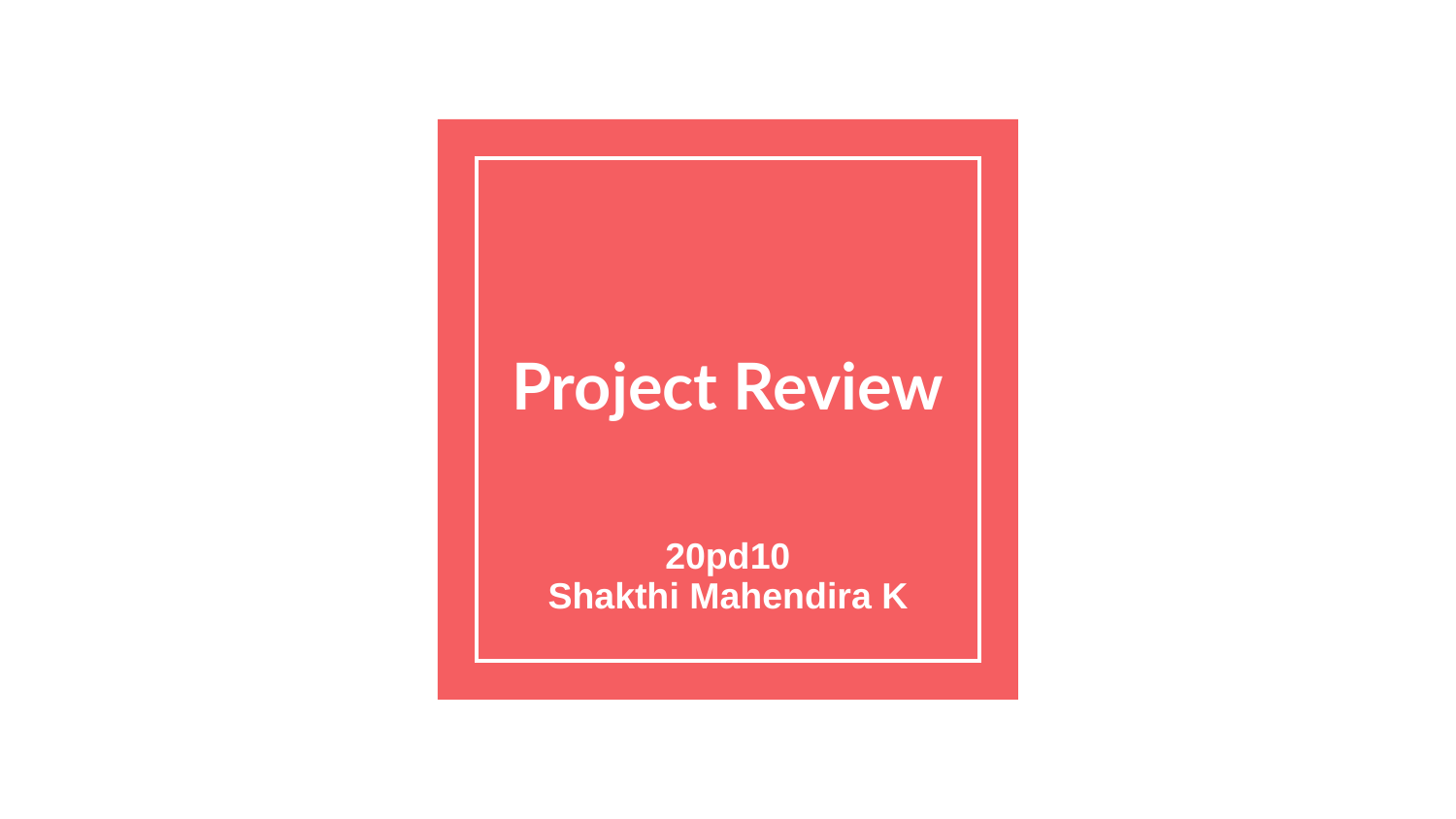

# Project Review
20pd10
Shakthi Mahendira K